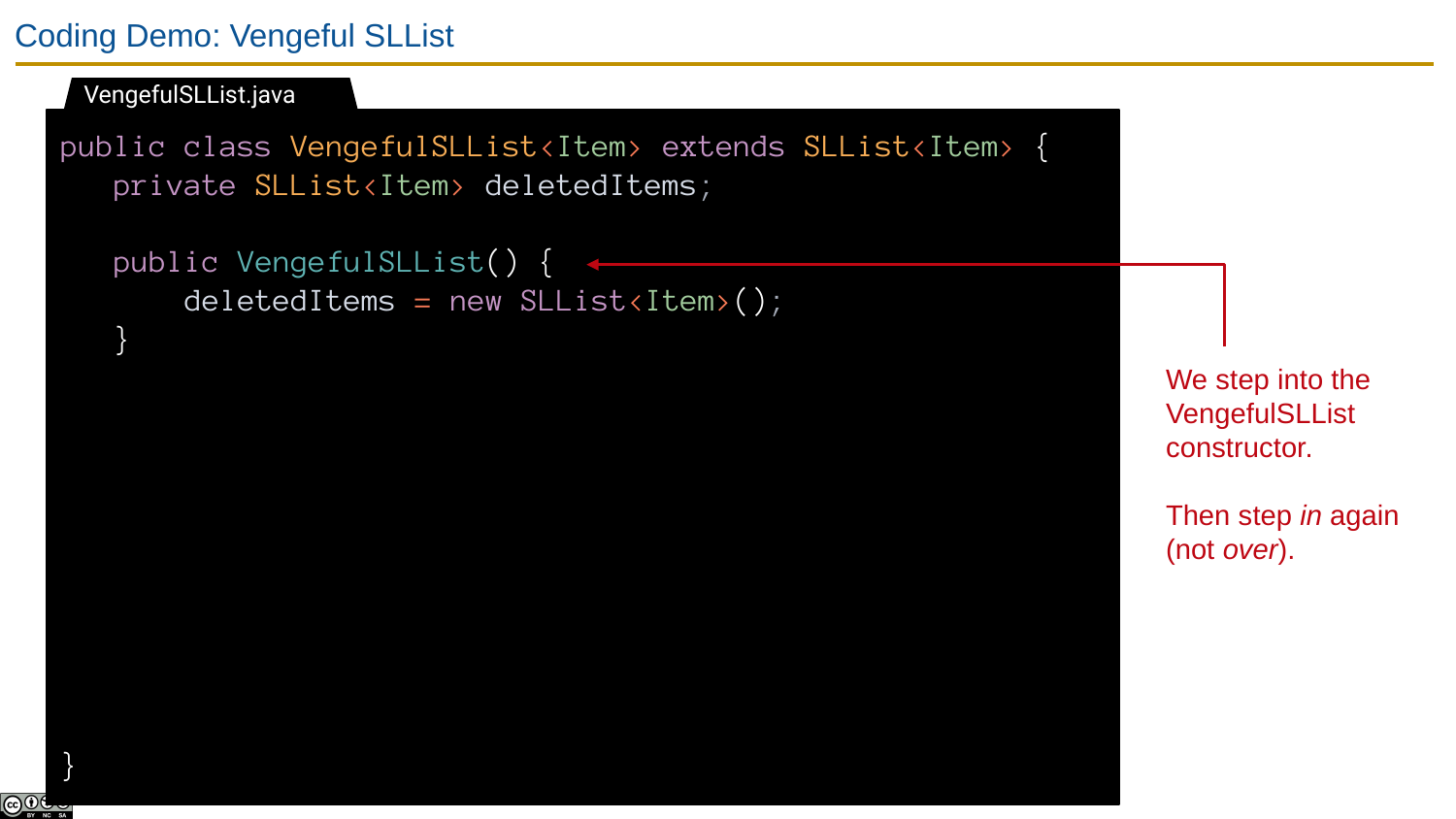

# Coding Demo: Vengeful SLList
VengefulSLList.java
public class VengefulSLList<Item> extends SLList<Item> {
   private SLList<Item> deletedItems;

   public VengefulSLList() {
       deletedItems = new SLList<Item>();
   }

}

We step into the VengefulSLList constructor.

Then step in again (not over).